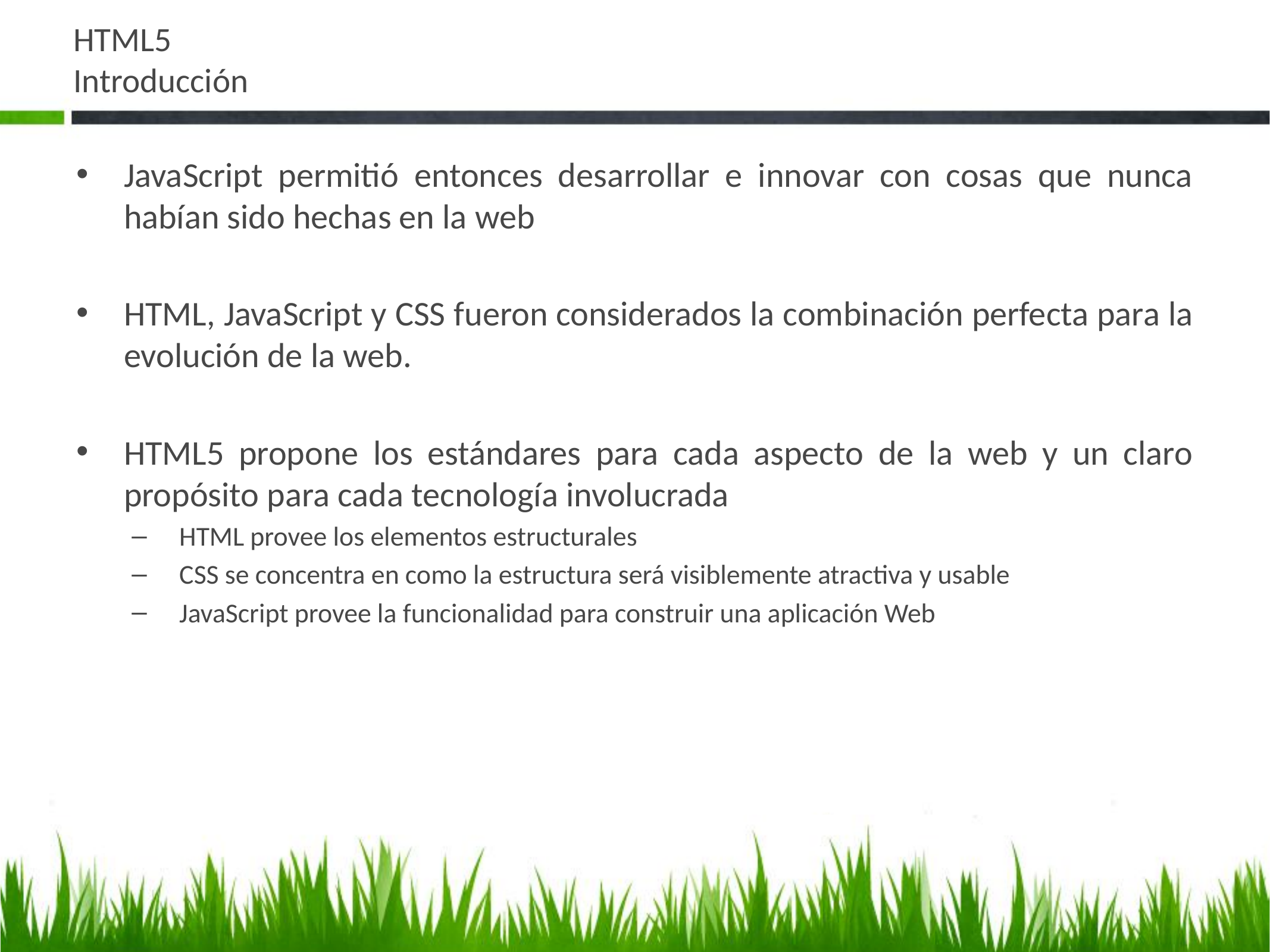

# HTML5 Introducción
JavaScript permitió entonces desarrollar e innovar con cosas que nunca habían sido hechas en la web

HTML, JavaScript y CSS fueron considerados la combinación perfecta para la evolución de la web.

HTML5 propone los estándares para cada aspecto de la web y un claro propósito para cada tecnología involucrada
HTML provee los elementos estructurales
CSS se concentra en como la estructura será visiblemente atractiva y usable
JavaScript provee la funcionalidad para construir una aplicación Web